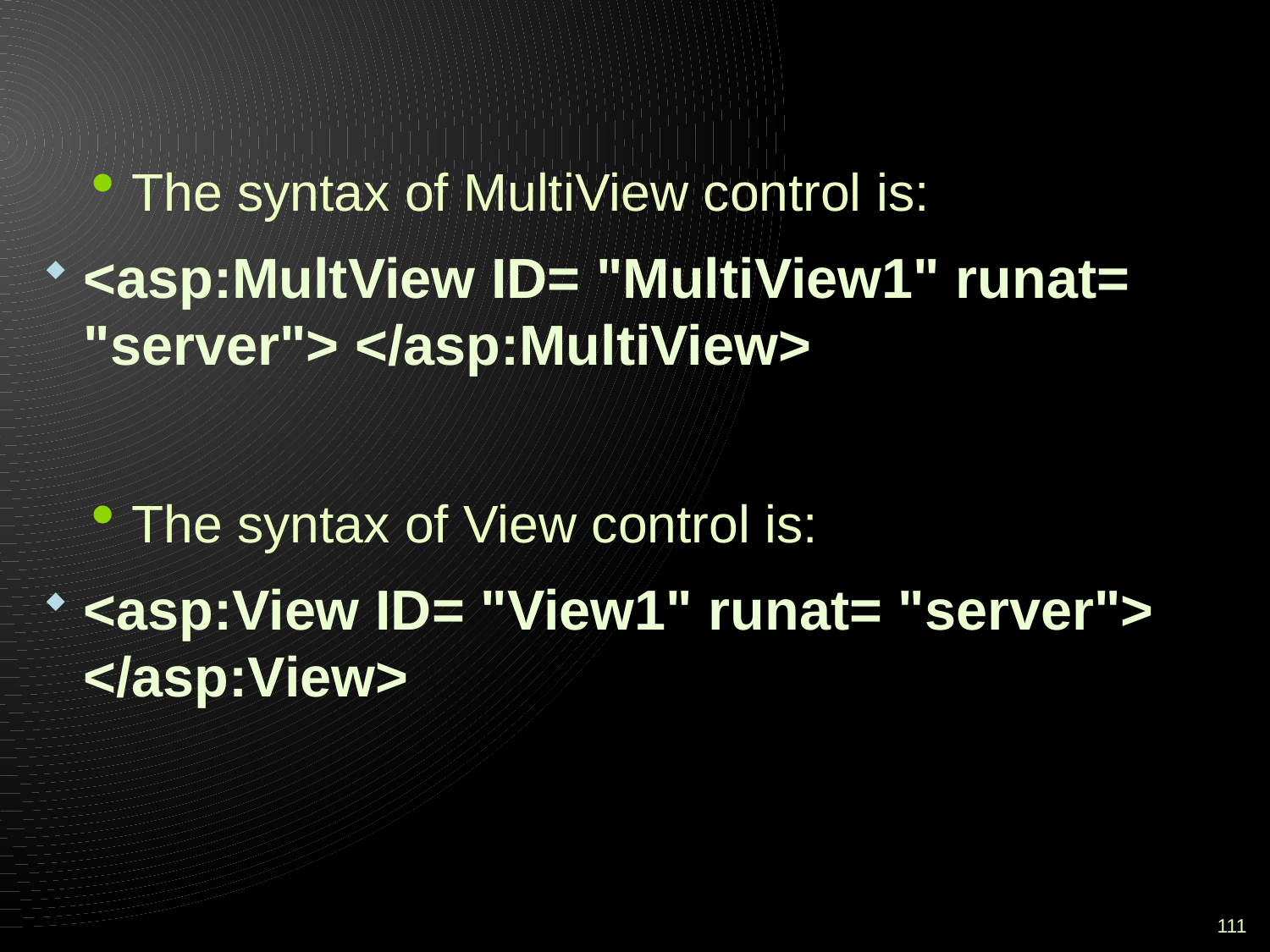

#
The syntax of MultiView control is:
<asp:MultView ID= "MultiView1" runat= "server"> </asp:MultiView>

The syntax of View control is:
<asp:View ID= "View1" runat= "server"> </asp:View>
111